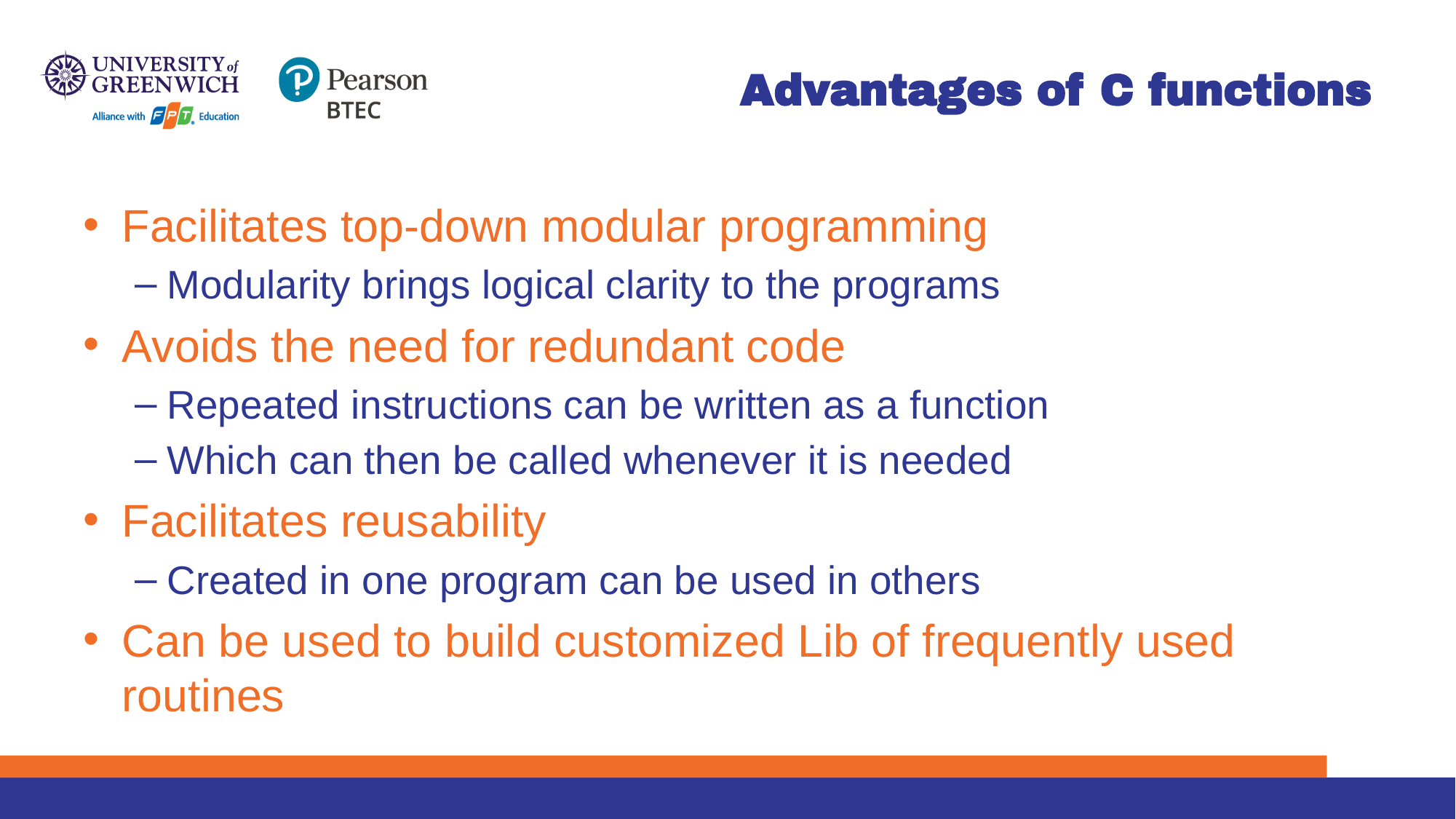

# Advantages of C functions
Facilitates top-down modular programming
Modularity brings logical clarity to the programs
Avoids the need for redundant code
Repeated instructions can be written as a function
Which can then be called whenever it is needed
Facilitates reusability
Created in one program can be used in others
Can be used to build customized Lib of frequently used routines